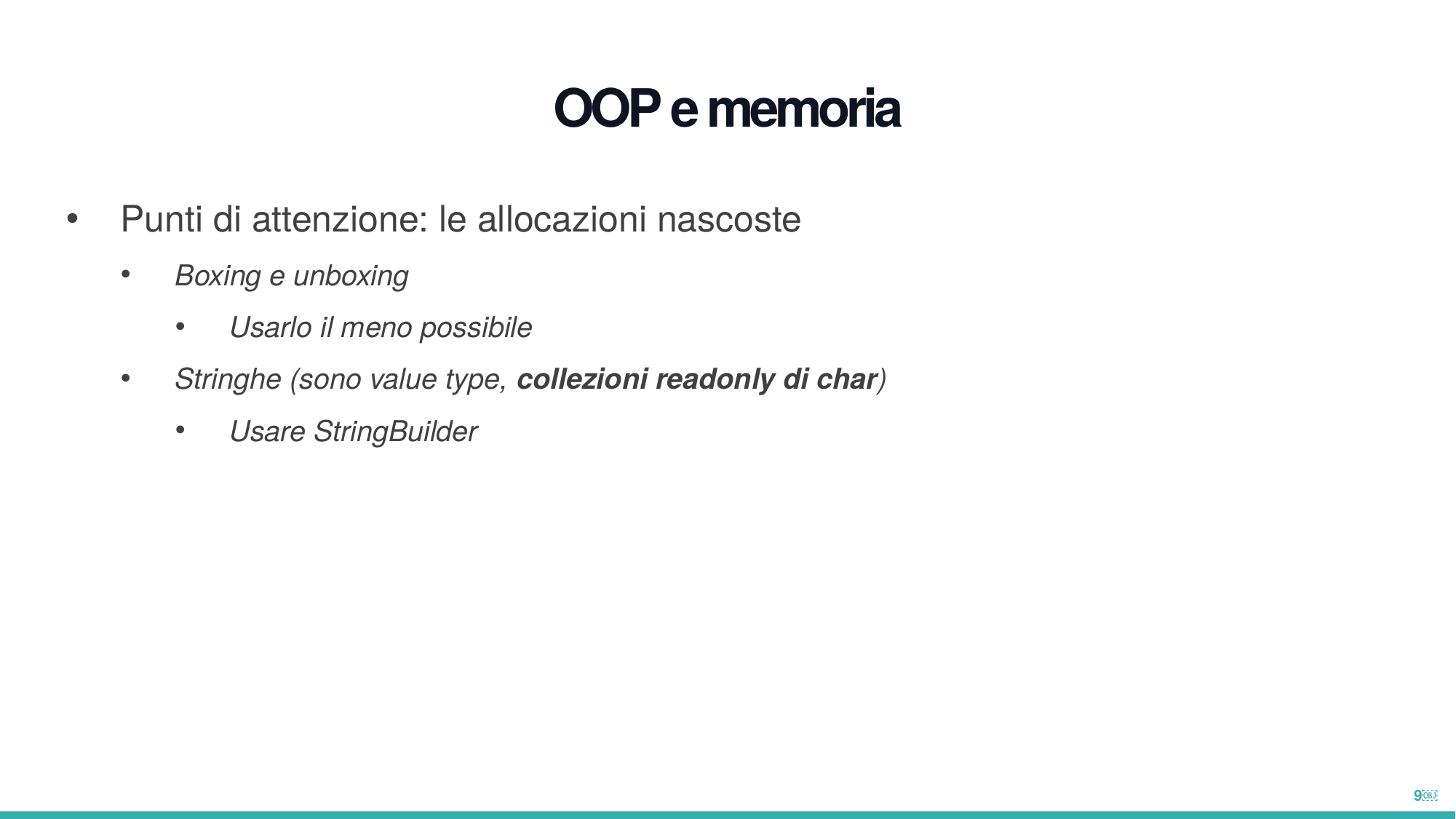

OOP e memoria
Punti di attenzione: le allocazioni nascoste
Boxing e unboxing
Usarlo il meno possibile
Stringhe (sono value type, collezioni readonly di char)
Usare StringBuilder